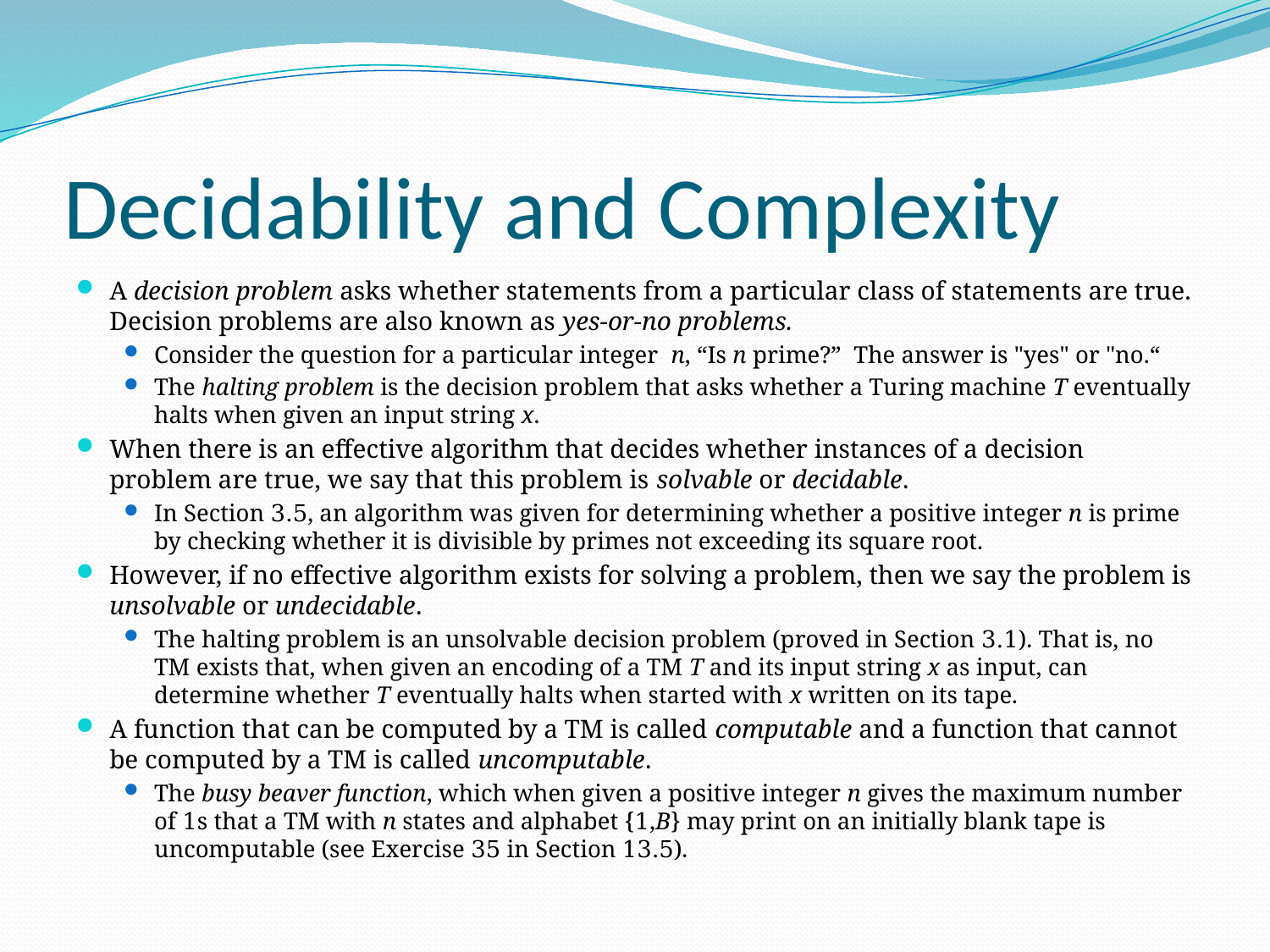

# Decidability and Complexity
A decision problem asks whether statements from a particular class of statements are true. Decision problems are also known as yes-or-no problems.
Consider the question for a particular integer  n, “Is n prime?”  The answer is "yes" or "no.“
The halting problem is the decision problem that asks whether a Turing machine T eventually halts when given an input string x.
When there is an effective algorithm that decides whether instances of a decision problem are true, we say that this problem is solvable or decidable.
In Section 3.5, an algorithm was given for determining whether a positive integer n is prime by checking whether it is divisible by primes not exceeding its square root.
However, if no effective algorithm exists for solving a problem, then we say the problem is unsolvable or undecidable.
The halting problem is an unsolvable decision problem (proved in Section 3.1). That is, no TM exists that, when given an encoding of a TM T and its input string x as input, can determine whether T eventually halts when started with x written on its tape.
A function that can be computed by a TM is called computable and a function that cannot be computed by a TM is called uncomputable.
The busy beaver function, which when given a positive integer n gives the maximum number of 1s that a TM with n states and alphabet {1,B} may print on an initially blank tape is uncomputable (see Exercise 35 in Section 13.5).